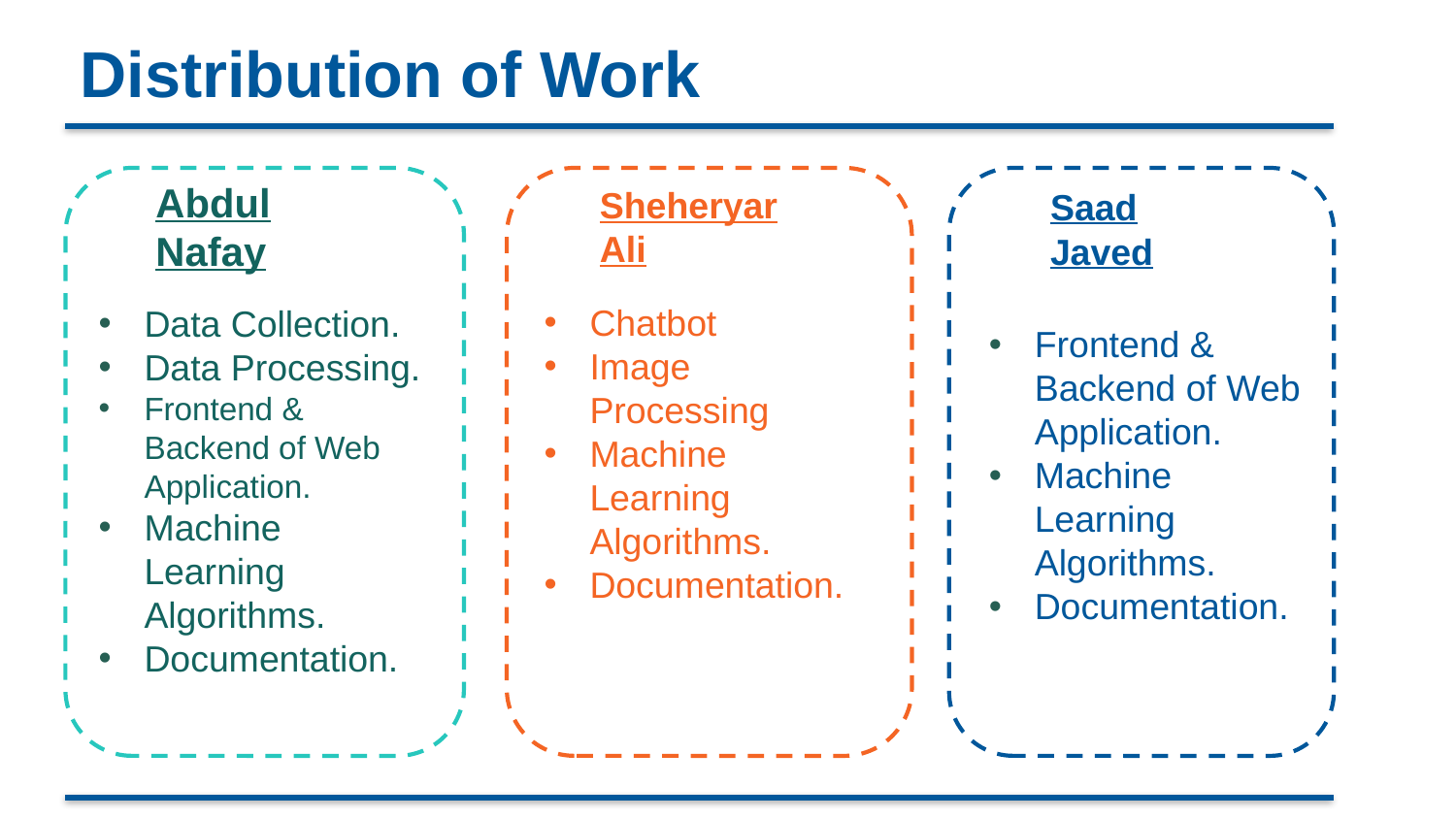

# Distribution of Work
Abdul Nafay
Sheheryar Ali
Saad Javed

Frontend & Backend of Web Application.
Machine Learning Algorithms.
Documentation.

Data Collection.
Data Processing.
Frontend & Backend of Web Application.
Machine Learning Algorithms.
Documentation.

Chatbot
Image Processing
Machine Learning Algorithms.
Documentation.

16